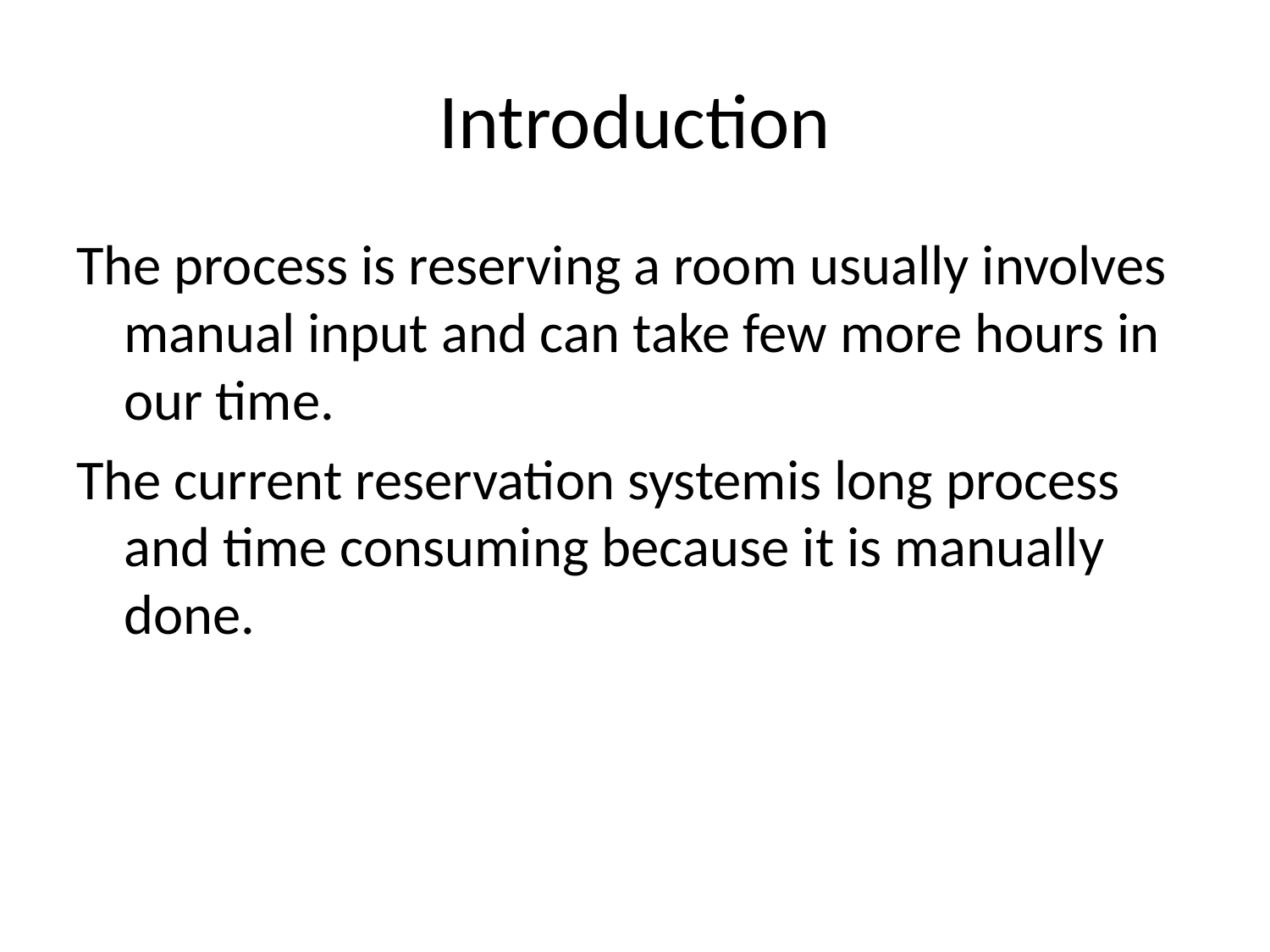

# Introduction
The process is reserving a room usually involves manual input and can take few more hours in our time.
The current reservation systemis long process and time consuming because it is manually done.